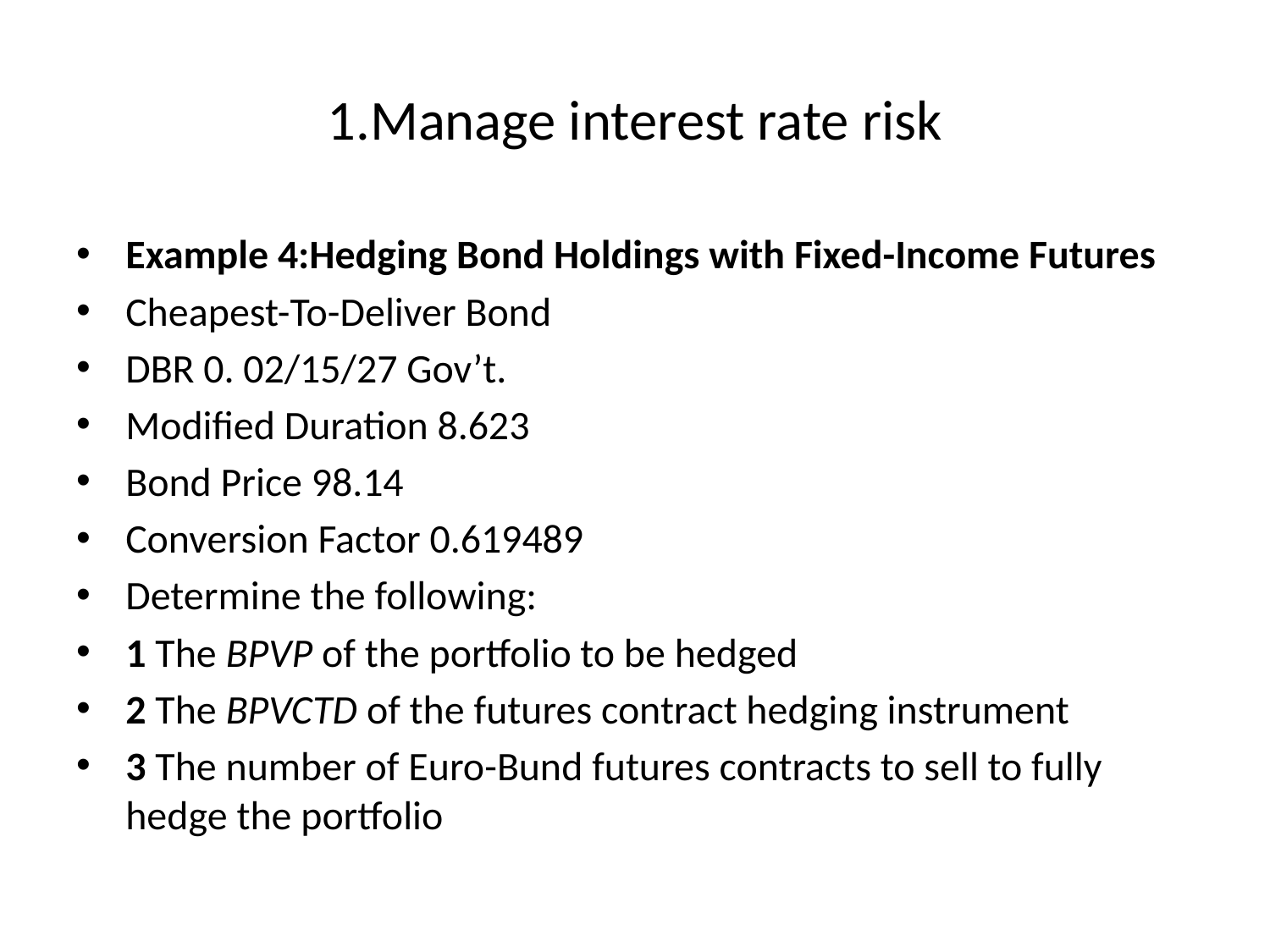

# 1.Manage interest rate risk
Example 4:Hedging Bond Holdings with Fixed-Income Futures
Cheapest-To-Deliver Bond
DBR 0. 02/15/27 Gov’t.
Modified Duration 8.623
Bond Price 98.14
Conversion Factor 0.619489
Determine the following:
1 The BPVP of the portfolio to be hedged
2 The BPVCTD of the futures contract hedging instrument
3 The number of Euro-Bund futures contracts to sell to fully hedge the portfolio